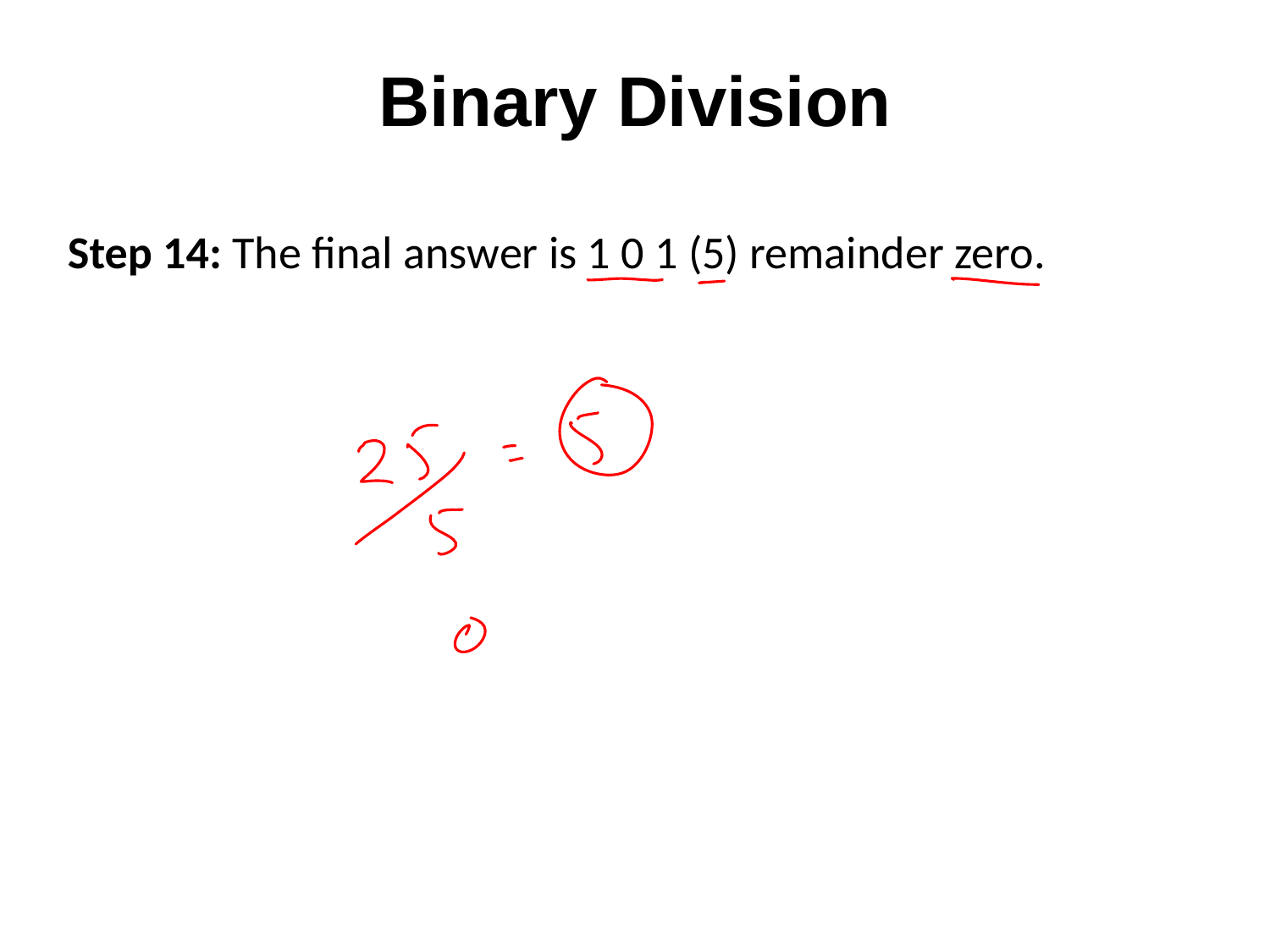

# Binary Division
Step 14: The final answer is 1 0 1 (5) remainder zero.